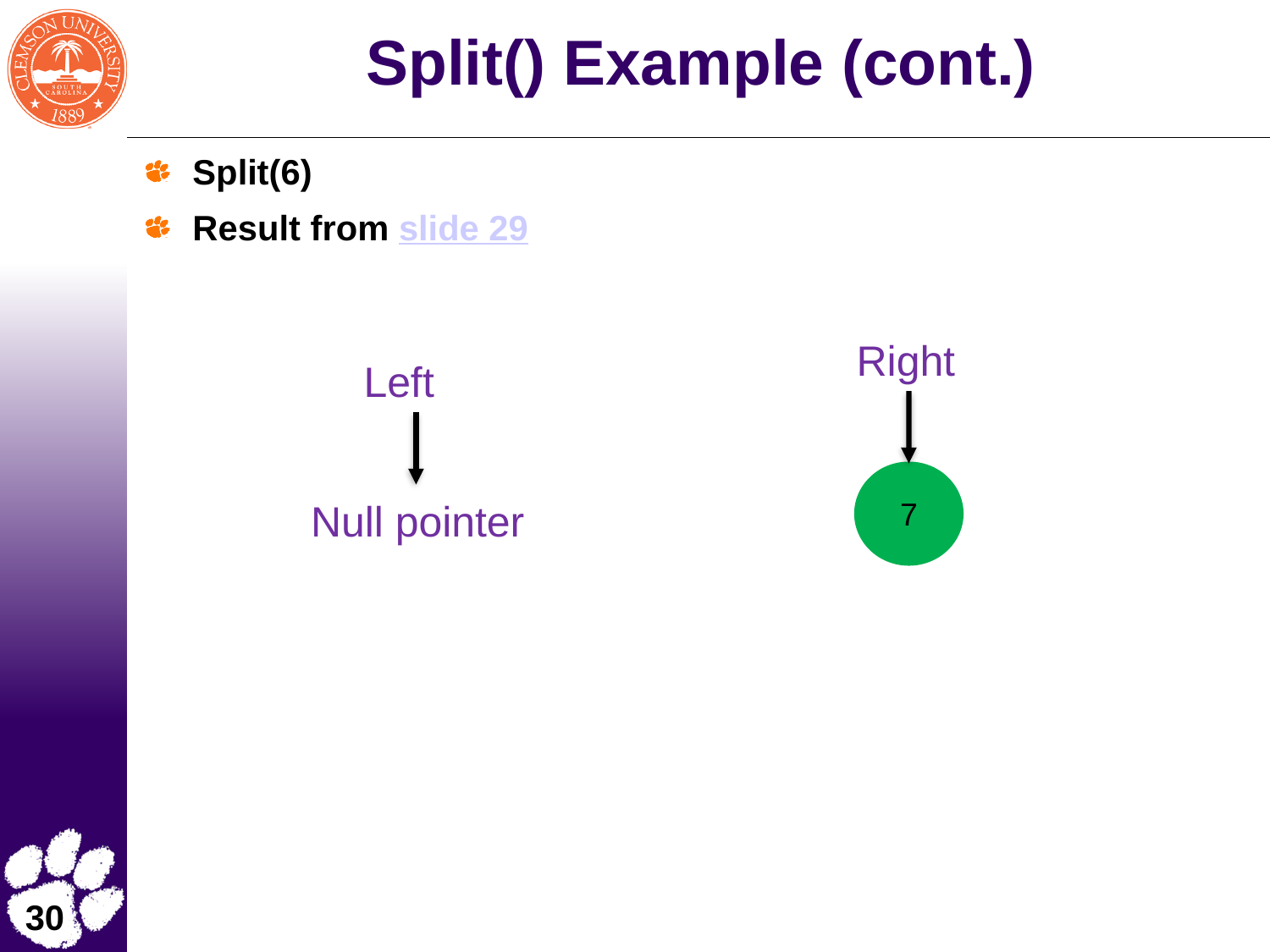

# Split() Example (cont.)
Split(6)
Result from slide 29
Right
Left
7
Null pointer